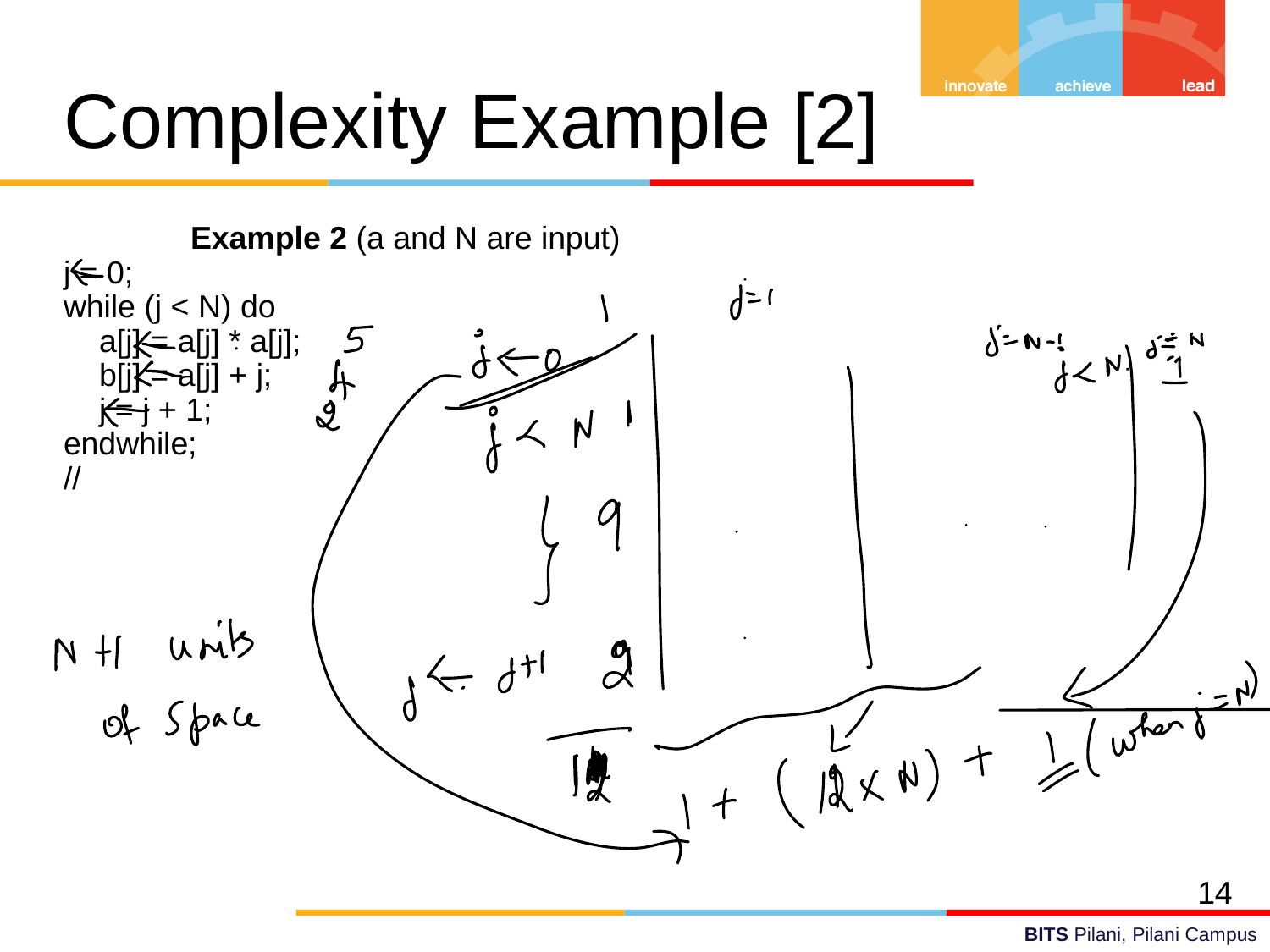

# Complexity Example [2]
	Example 2 (a and N are input)
j = 0;
while (j < N) do
    a[j] = a[j] * a[j];
    b[j] = a[j] + j;
    j = j + 1;
endwhile;
//
14